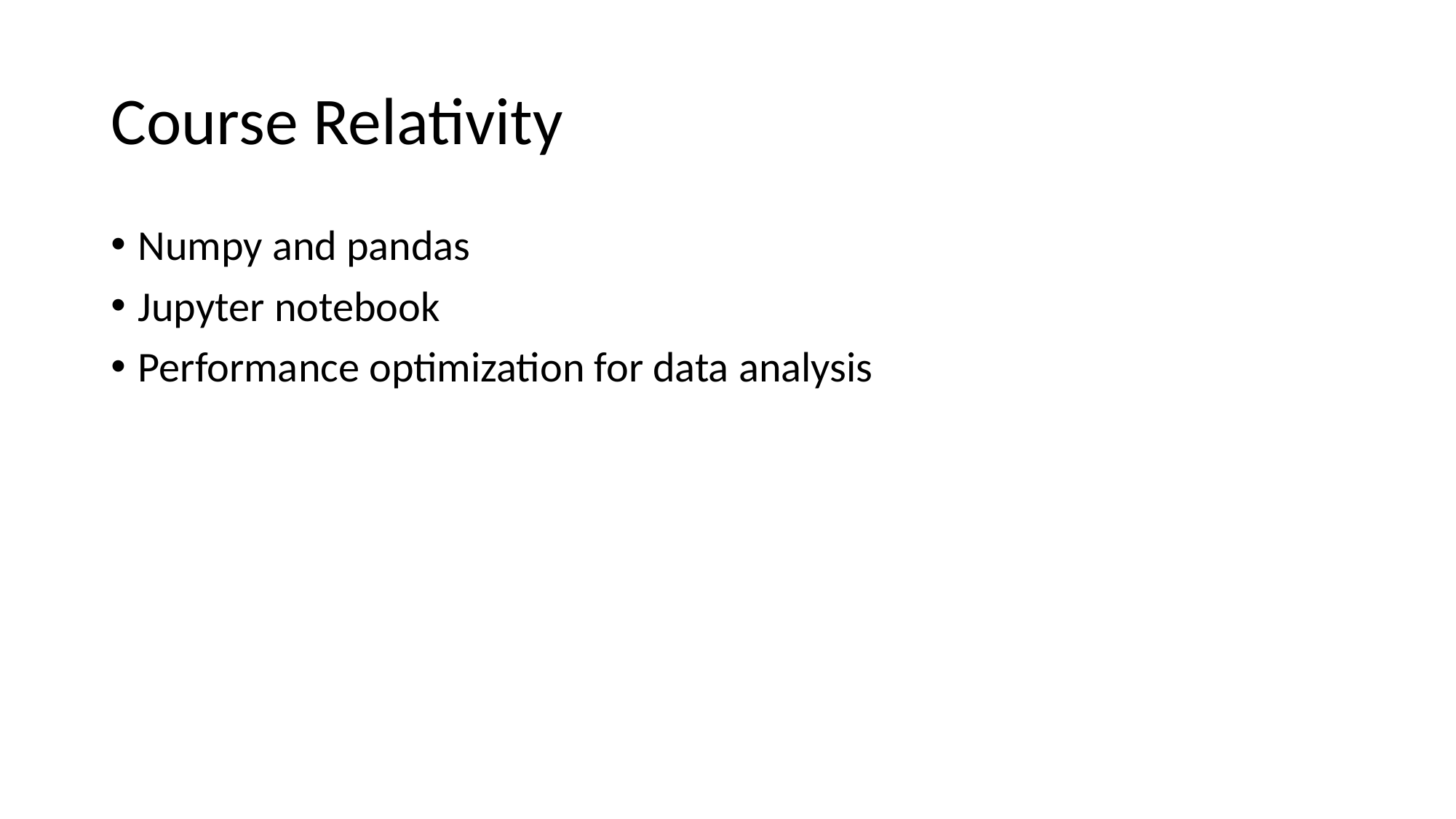

# Course Relativity
Numpy and pandas
Jupyter notebook
Performance optimization for data analysis